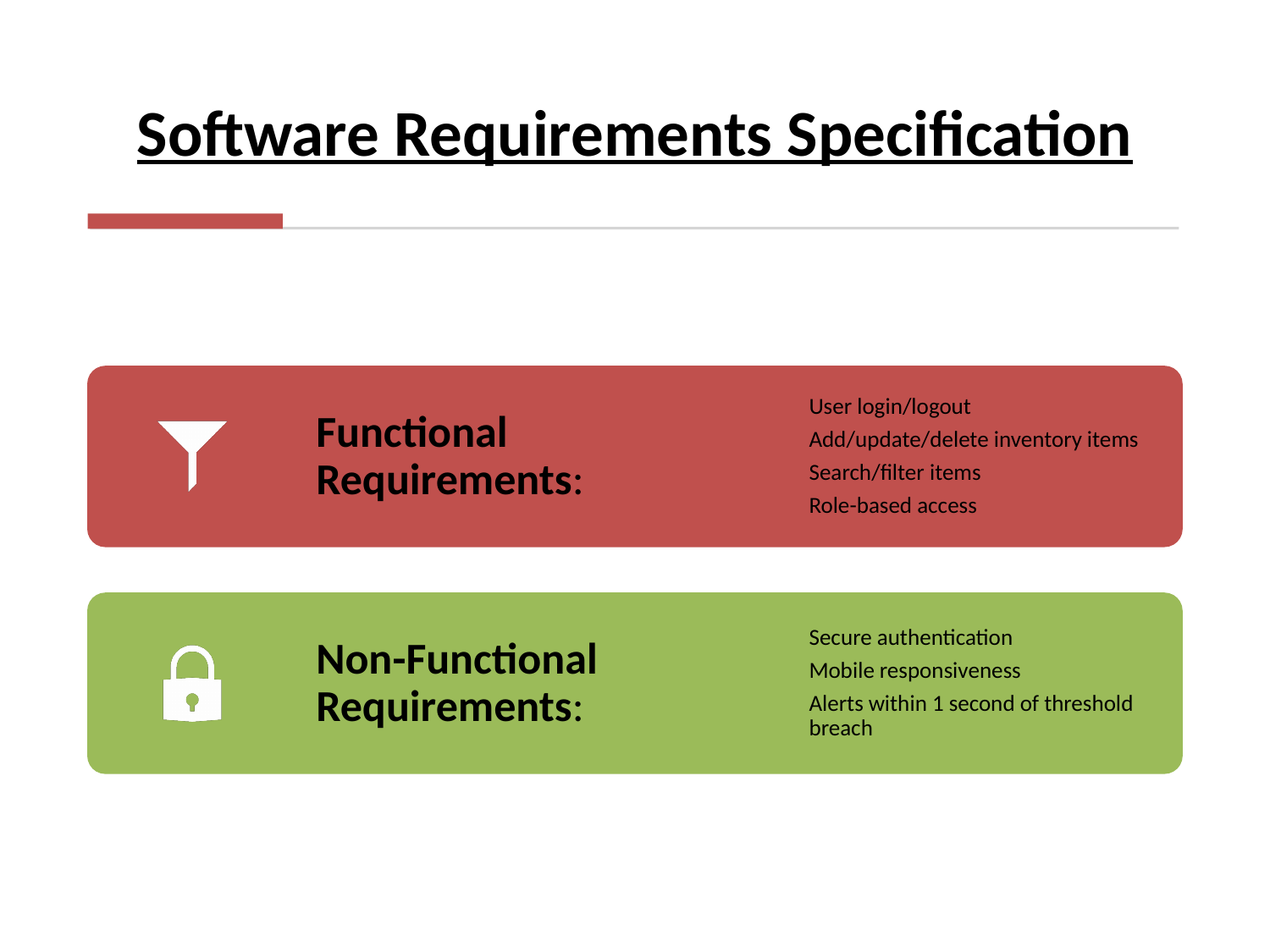

# Software Requirements Specification

Functional Requirements:
User login/logout
Add/update/delete inventory items
Search/filter items
Role-based access
Non-Functional Requirements:
Secure authentication
Mobile responsiveness
Alerts within 1 second of threshold breach